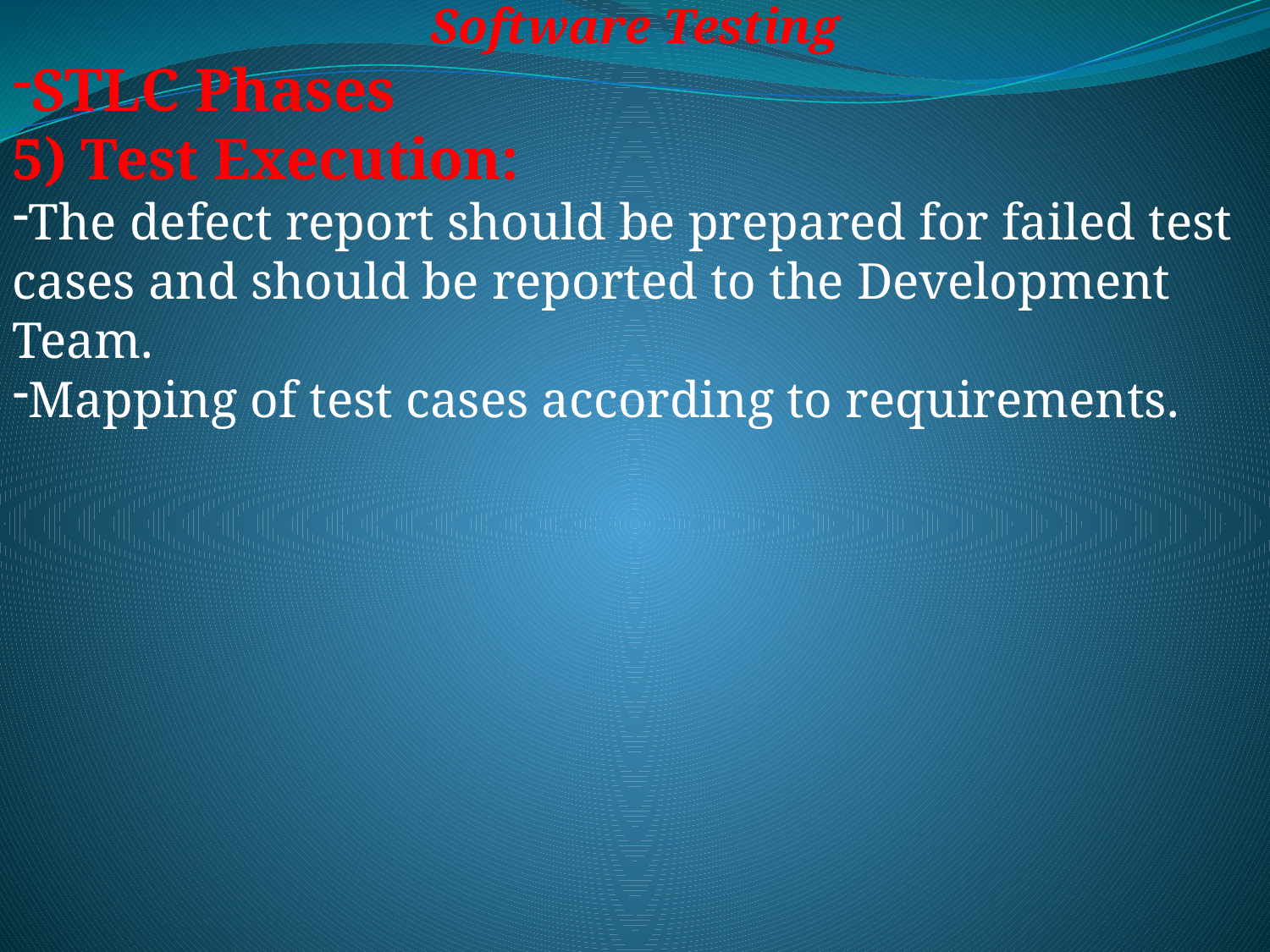

Software Testing
STLC Phases
5) Test Execution:
The defect report should be prepared for failed test cases and should be reported to the Development Team.
Mapping of test cases according to requirements.